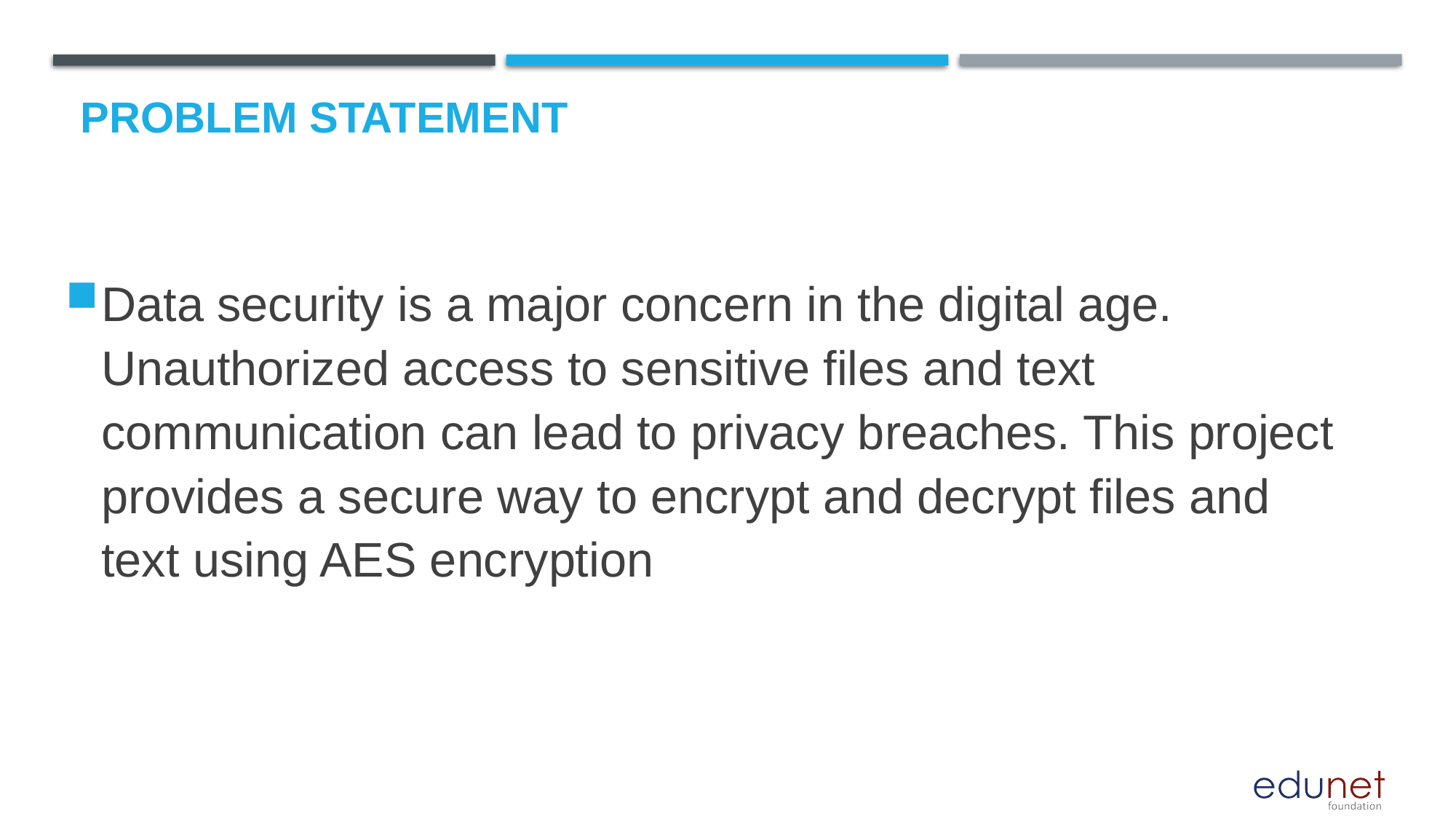

# Problem Statement
Data security is a major concern in the digital age. Unauthorized access to sensitive files and text communication can lead to privacy breaches. This project provides a secure way to encrypt and decrypt files and text using AES encryption